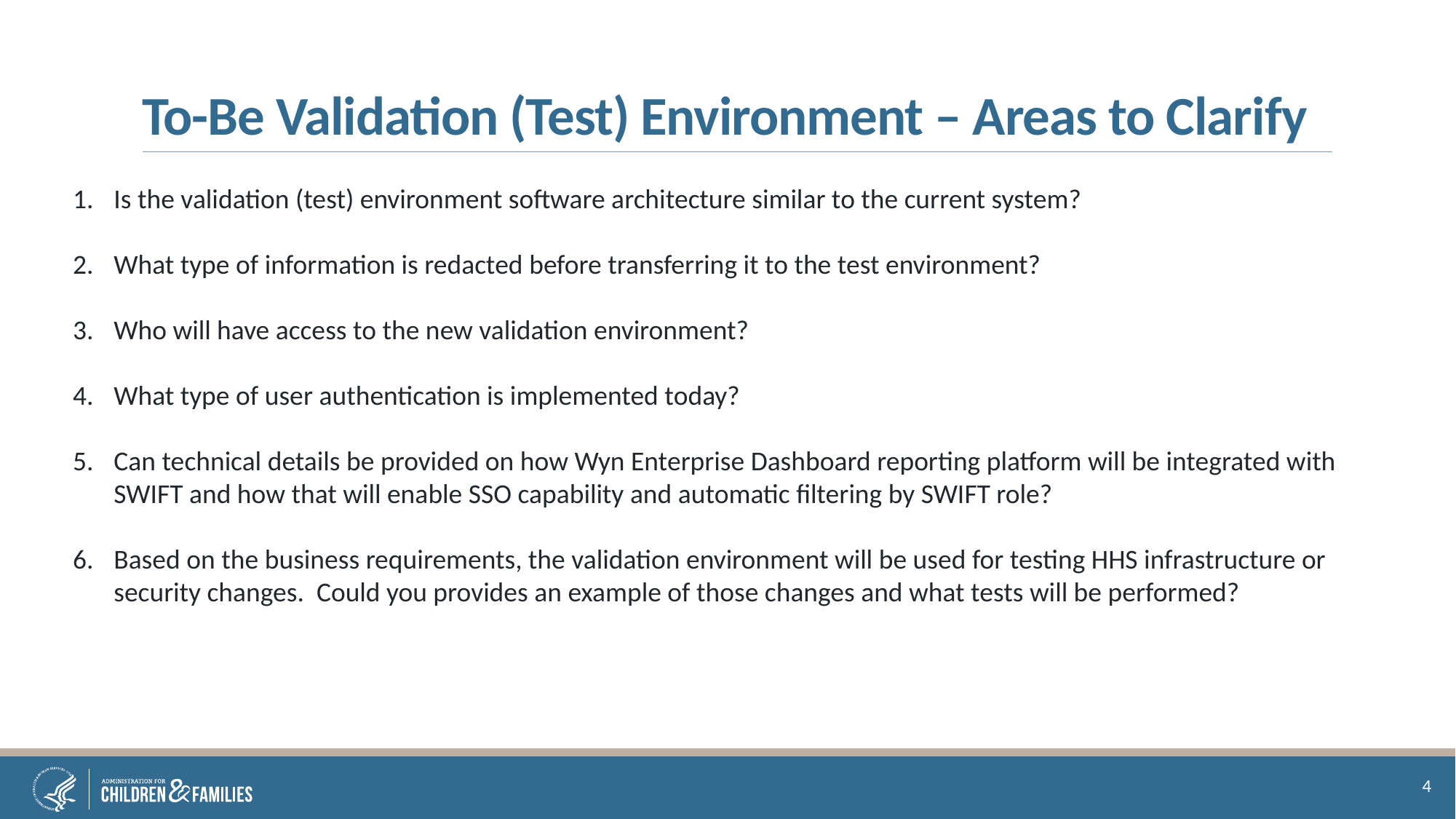

# To-Be Validation (Test) Environment – Areas to Clarify

Is the validation (test) environment software architecture similar to the current system?

What type of information is redacted before transferring it to the test environment?

Who will have access to the new validation environment?

What type of user authentication is implemented today?

Can technical details be provided on how Wyn Enterprise Dashboard reporting platform will be integrated with SWIFT and how that will enable SSO capability and automatic filtering by SWIFT role?

Based on the business requirements, the validation environment will be used for testing HHS infrastructure or security changes.  Could you provides an example of those changes and what tests will be performed?

4